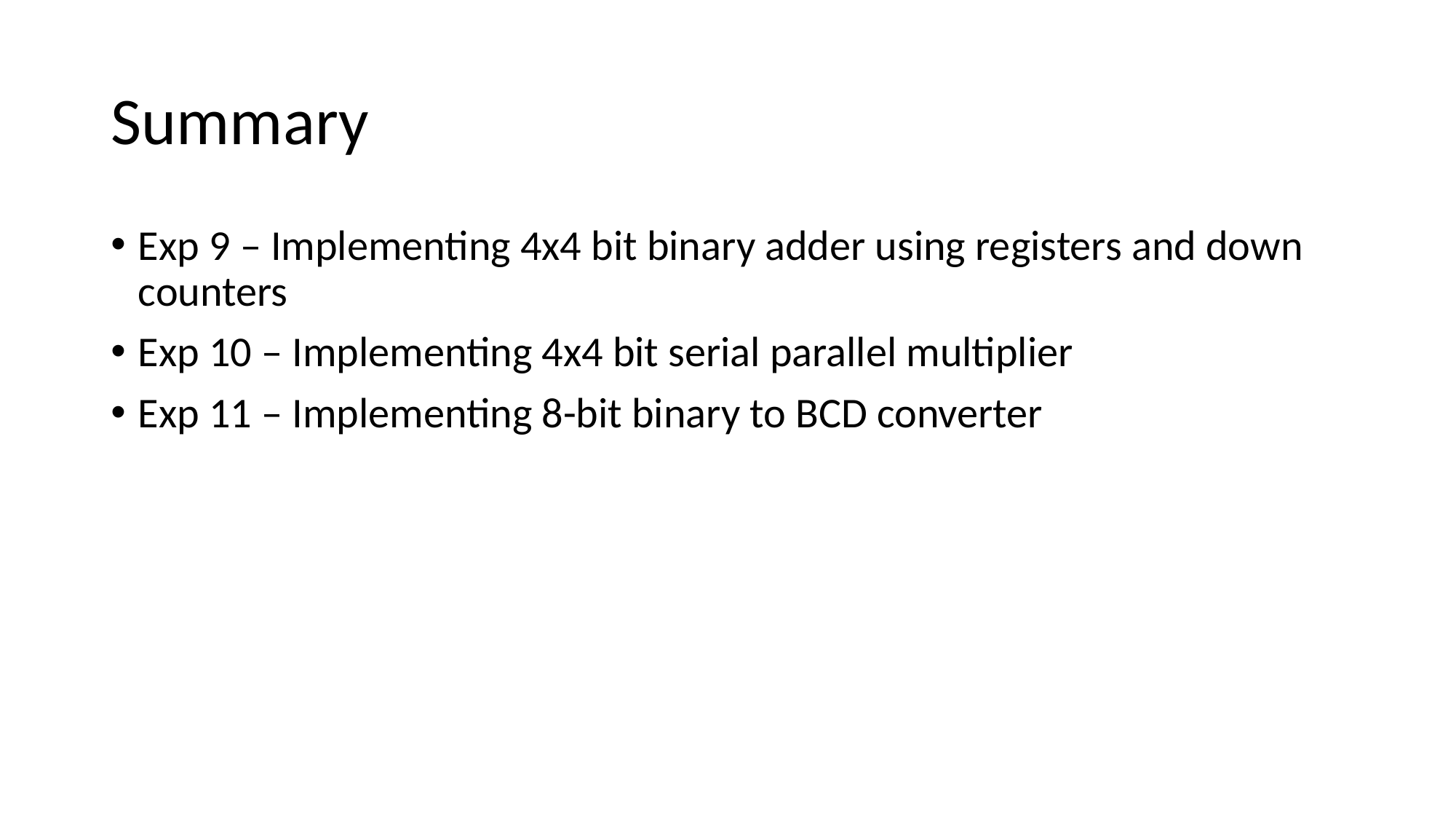

# Summary
Exp 9 – Implementing 4x4 bit binary adder using registers and down counters
Exp 10 – Implementing 4x4 bit serial parallel multiplier
Exp 11 – Implementing 8-bit binary to BCD converter